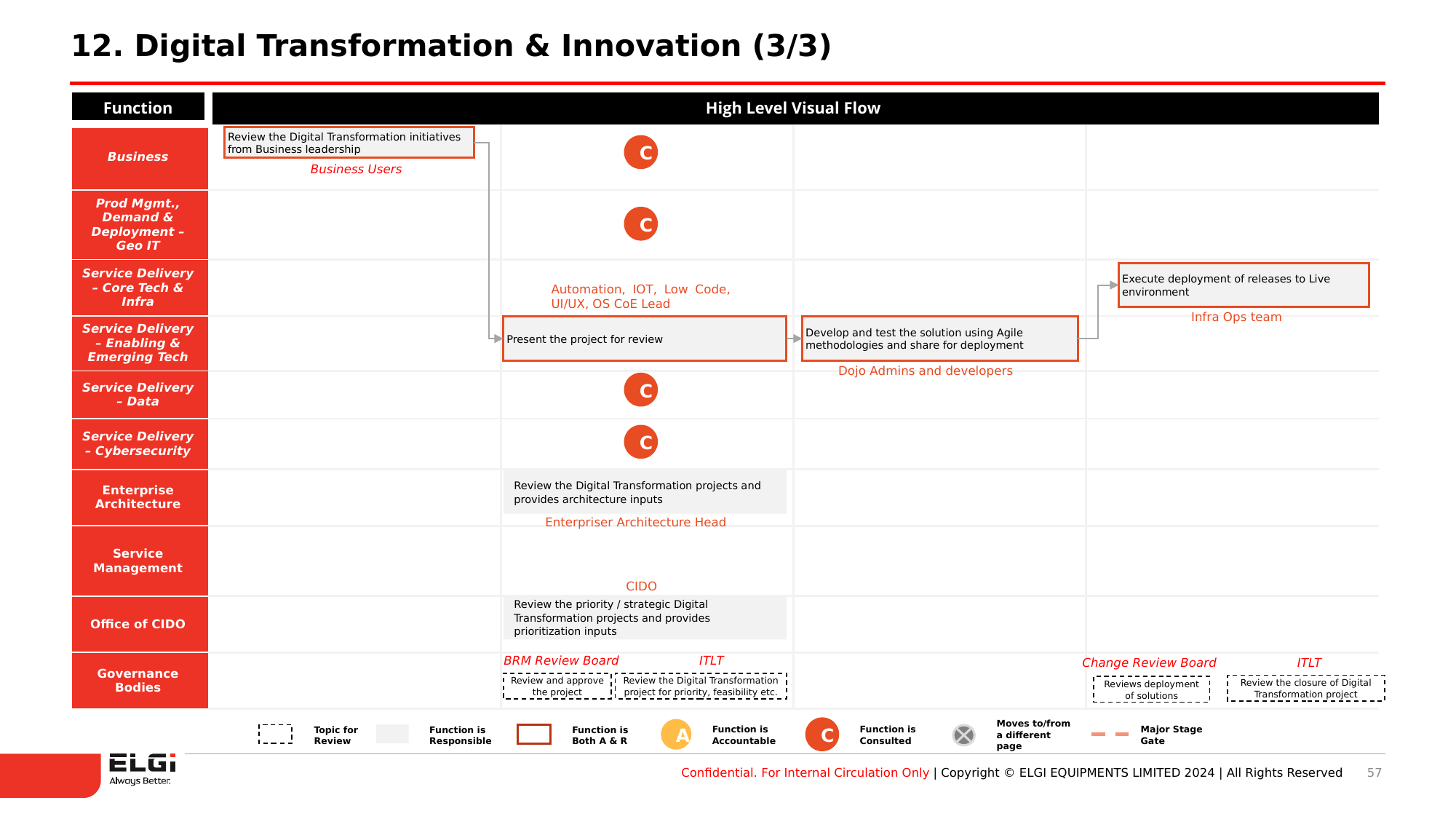

12. Digital Transformation & Innovation (3/3)
| Function | High Level Visual Flow |  |  |  |
| --- | --- | --- | --- | --- |
| Business |  |  |  |  |
| Prod Mgmt., Demand & Deployment – Geo IT |  |  |  |  |
| Service Delivery – Core Tech & Infra |  |  |  |  |
| Service Delivery – Enabling & Emerging Tech |  |  |  |  |
| Service Delivery – Data |  |  |  |  |
| Service Delivery – Cybersecurity |  |  |  |  |
| Enterprise Architecture |  |  |  |  |
| Service Management |  |  |  |  |
| Office of CIDO |  |  |  |  |
| Governance Bodies |  |  |  |  |
Review the Digital Transformation initiatives from Business leadership
C
Business Users
C
Execute deployment of releases to Live environment
Automation, IOT, Low Code, UI/UX, OS CoE Lead
Infra Ops team
Present the project for review
Develop and test the solution using Agile methodologies and share for deployment
Dojo Admins and developers
C
C
Review the Digital Transformation projects and provides architecture inputs
Enterpriser Architecture Head
CIDO
Review the priority / strategic Digital Transformation projects and provides prioritization inputs
BRM Review Board
ITLT
Change Review Board
ITLT
Review and approve the project
Review the Digital Transformation project for priority, feasibility etc.
Review the closure of Digital Transformation project
Reviews deployment of solutions
Function is Accountable
Function is Consulted
Moves to/from a different page
Major Stage Gate
Topic for
Review
Function is Responsible
Function is Both A & R
C
A